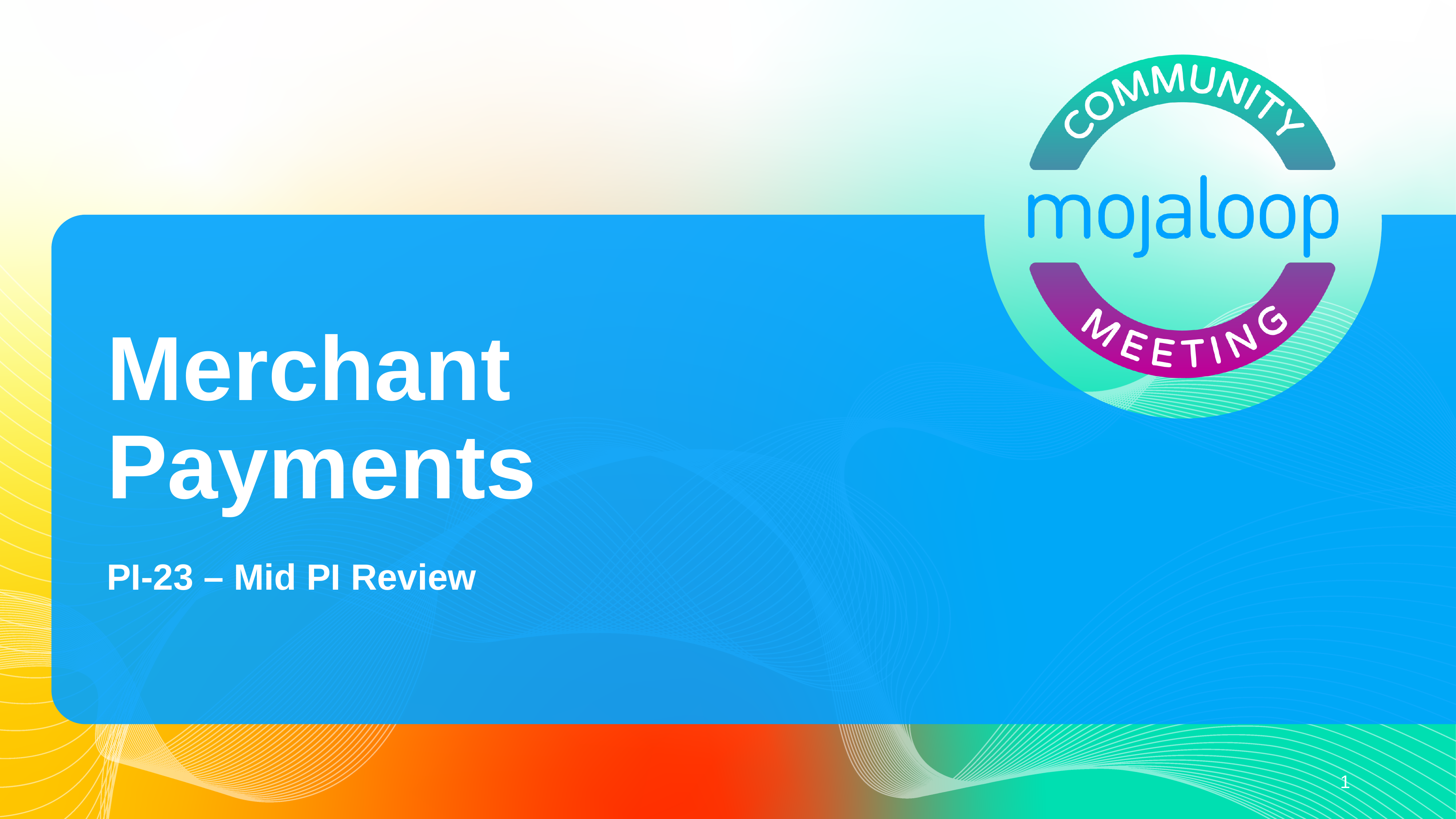

# Merchant Payments
PI-23 – Mid PI Review

1